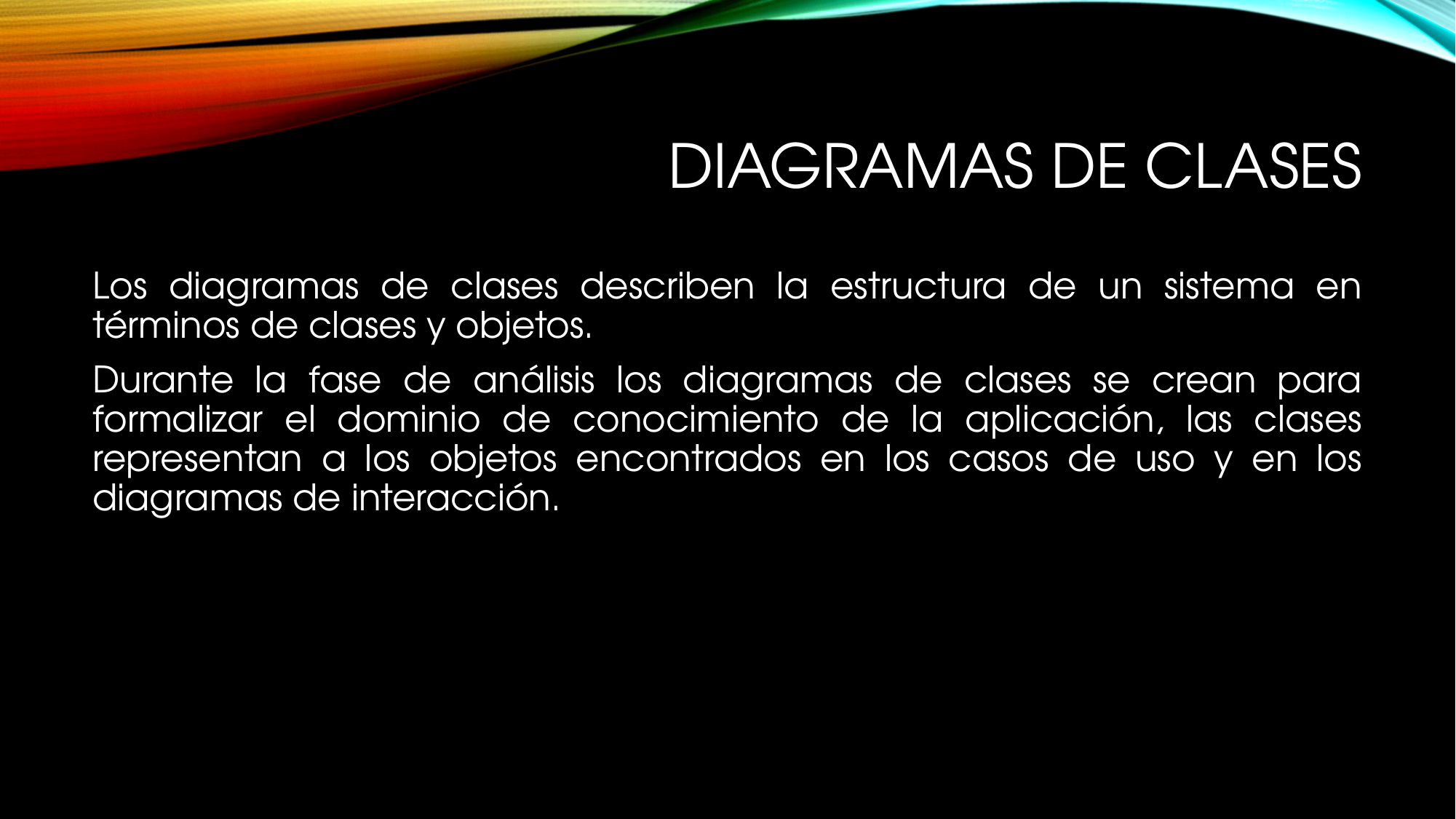

# Diagramas de clases
Los diagramas de clases describen la estructura de un sistema en términos de clases y objetos.
Durante la fase de análisis los diagramas de clases se crean para formalizar el dominio de conocimiento de la aplicación, las clases representan a los objetos encontrados en los casos de uso y en los diagramas de interacción.